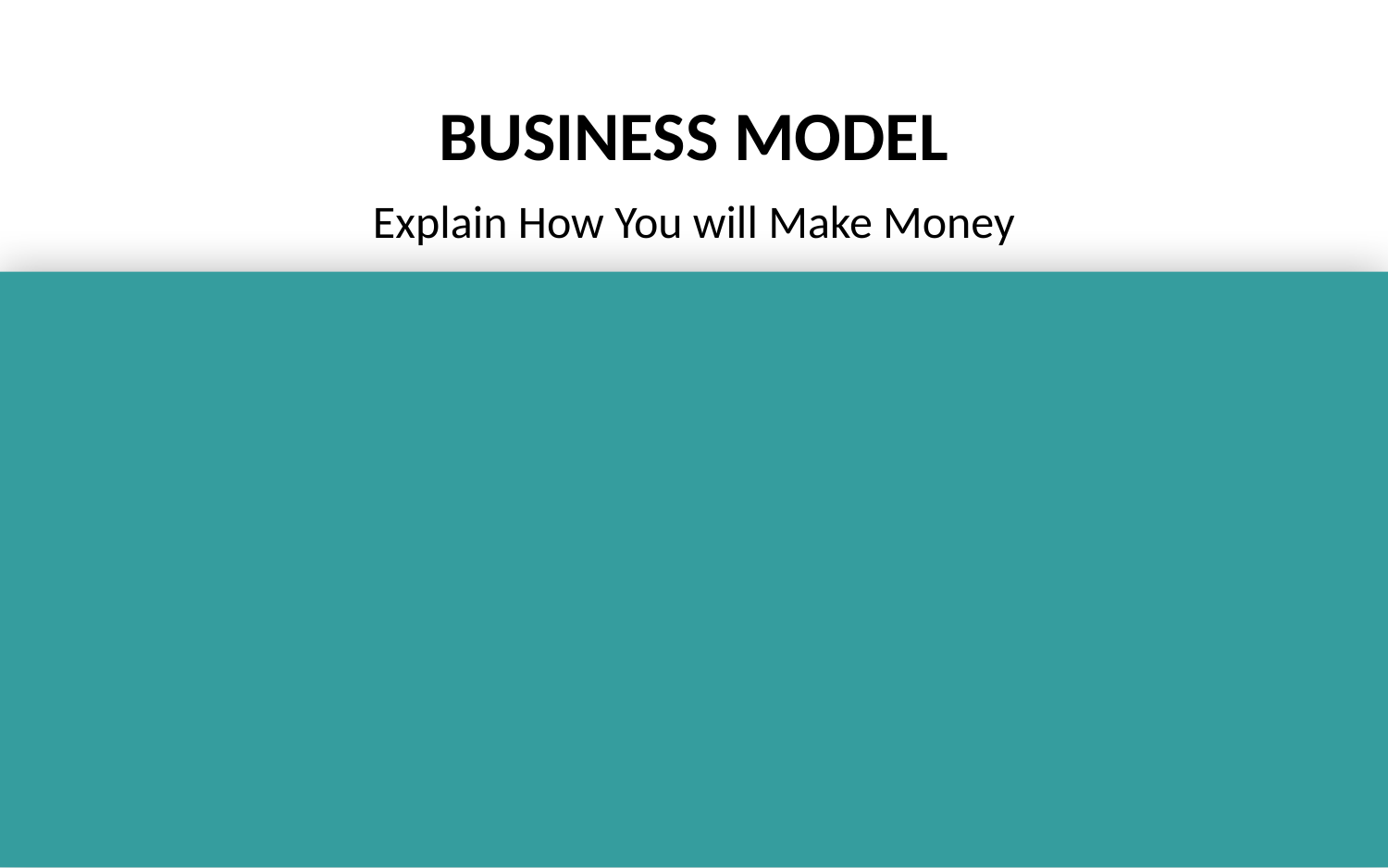

BUSINESS MODEL
Explain How You will Make Money